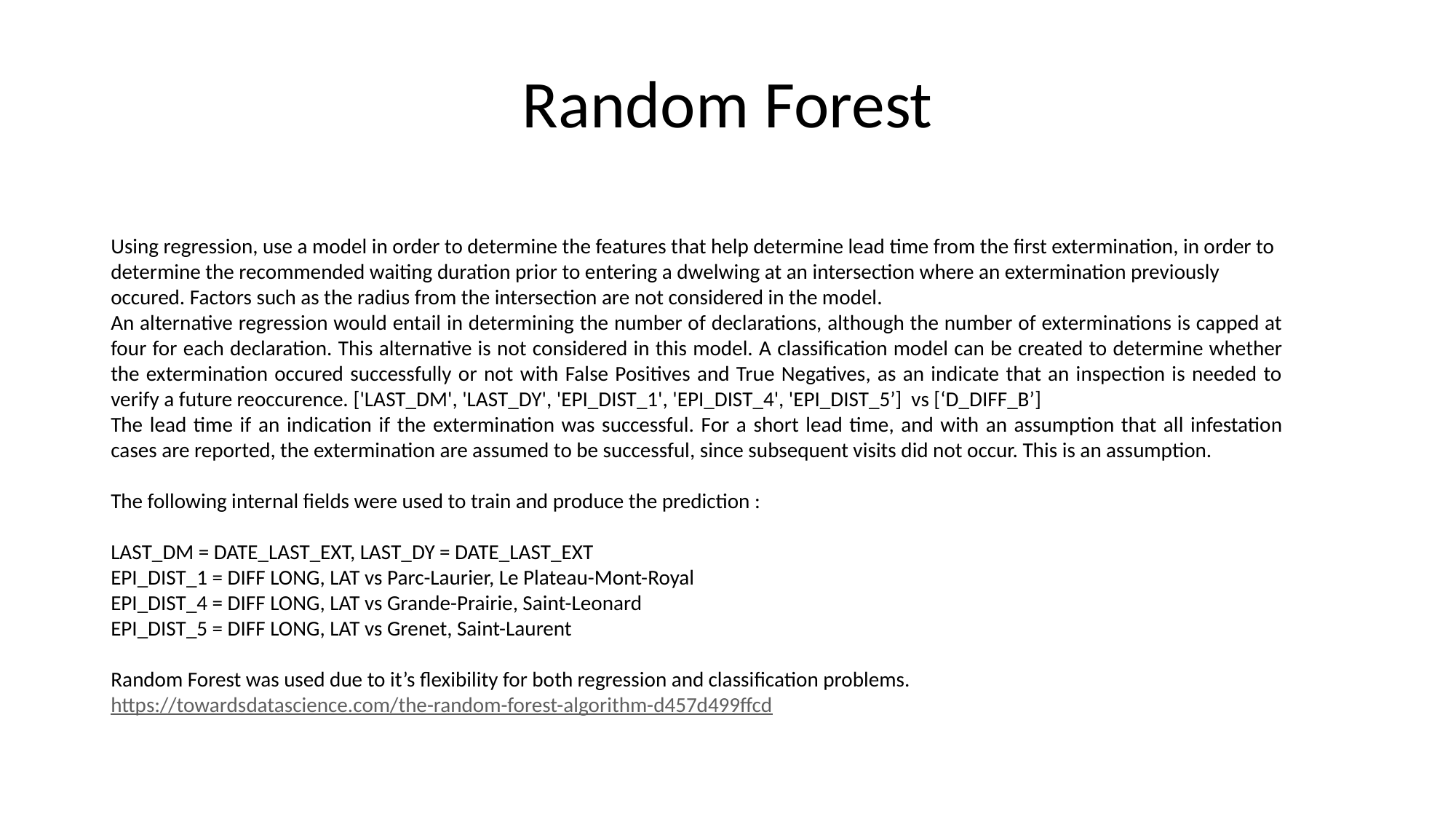

# Random Forest
Using regression, use a model in order to determine the features that help determine lead time from the first extermination, in order to determine the recommended waiting duration prior to entering a dwelwing at an intersection where an extermination previously occured. Factors such as the radius from the intersection are not considered in the model.
An alternative regression would entail in determining the number of declarations, although the number of exterminations is capped at four for each declaration. This alternative is not considered in this model. A classification model can be created to determine whether the extermination occured successfully or not with False Positives and True Negatives, as an indicate that an inspection is needed to verify a future reoccurence. ['LAST_DM', 'LAST_DY', 'EPI_DIST_1', 'EPI_DIST_4', 'EPI_DIST_5’]  vs [‘D_DIFF_B’]
The lead time if an indication if the extermination was successful. For a short lead time, and with an assumption that all infestation cases are reported, the extermination are assumed to be successful, since subsequent visits did not occur. This is an assumption.

The following internal fields were used to train and produce the prediction :

LAST_DM = DATE_LAST_EXT, LAST_DY = DATE_LAST_EXT
EPI_DIST_1 = DIFF LONG, LAT vs Parc-Laurier, Le Plateau-Mont-Royal
EPI_DIST_4 = DIFF LONG, LAT vs Grande-Prairie, Saint-Leonard
EPI_DIST_5 = DIFF LONG, LAT vs Grenet, Saint-Laurent
Random Forest was used due to it’s flexibility for both regression and classification problems.
https://towardsdatascience.com/the-random-forest-algorithm-d457d499ffcd